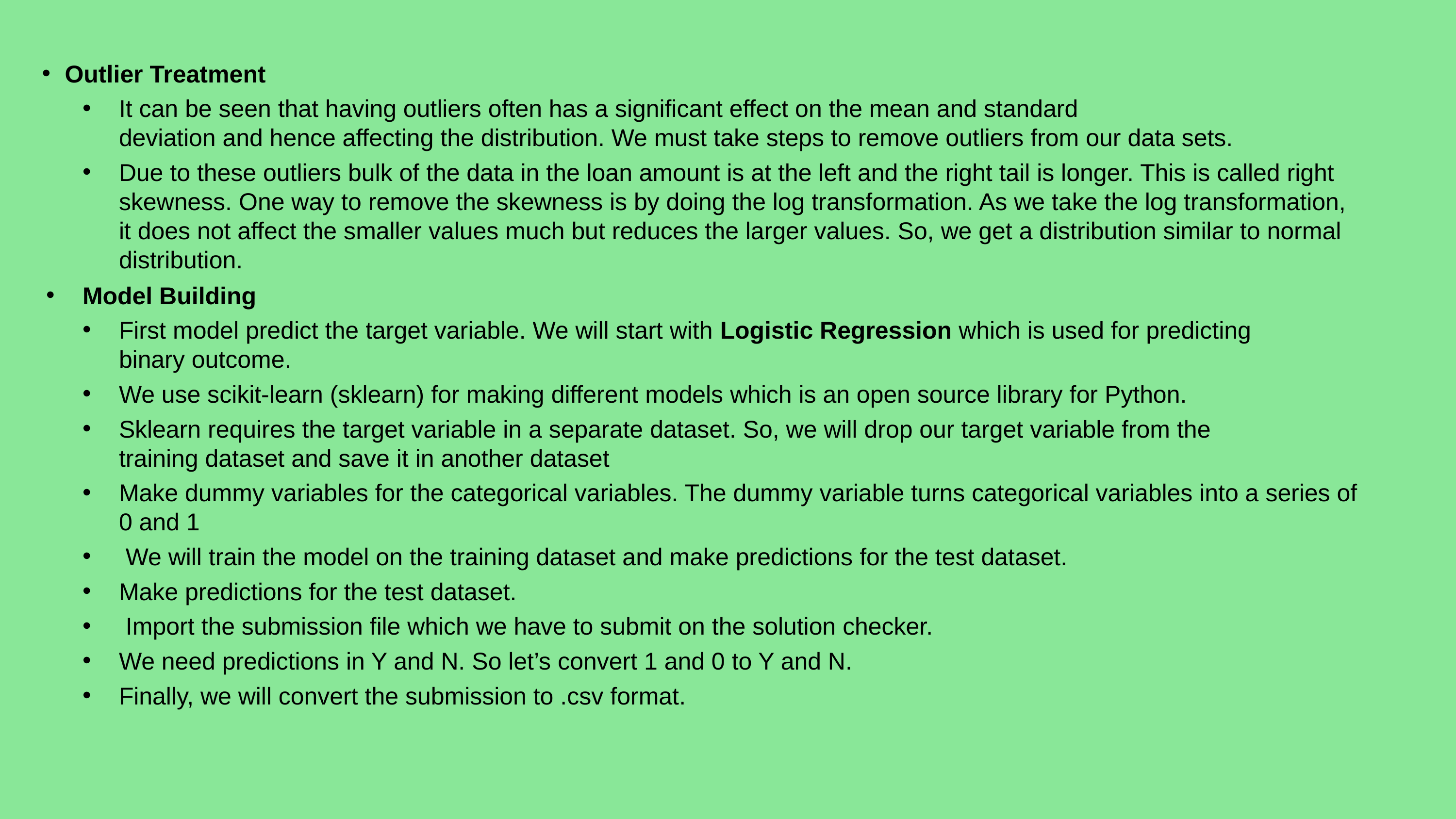

Outlier Treatment
It can be seen that having outliers often has a significant effect on the mean and standard deviation and hence affecting the distribution. We must take steps to remove outliers from our data sets.
Due to these outliers bulk of the data in the loan amount is at the left and the right tail is longer. This is called right skewness. One way to remove the skewness is by doing the log transformation. As we take the log transformation, it does not affect the smaller values much but reduces the larger values. So, we get a distribution similar to normal distribution.
Model Building
First model predict the target variable. We will start with Logistic Regression which is used for predicting binary outcome.
We use scikit-learn (sklearn) for making different models which is an open source library for Python.
Sklearn requires the target variable in a separate dataset. So, we will drop our target variable from the training dataset and save it in another dataset
Make dummy variables for the categorical variables. The dummy variable turns categorical variables into a series of 0 and 1
 We will train the model on the training dataset and make predictions for the test dataset.
Make predictions for the test dataset.
 Import the submission file which we have to submit on the solution checker.
We need predictions in Y and N. So let’s convert 1 and 0 to Y and N.
Finally, we will convert the submission to .csv format.